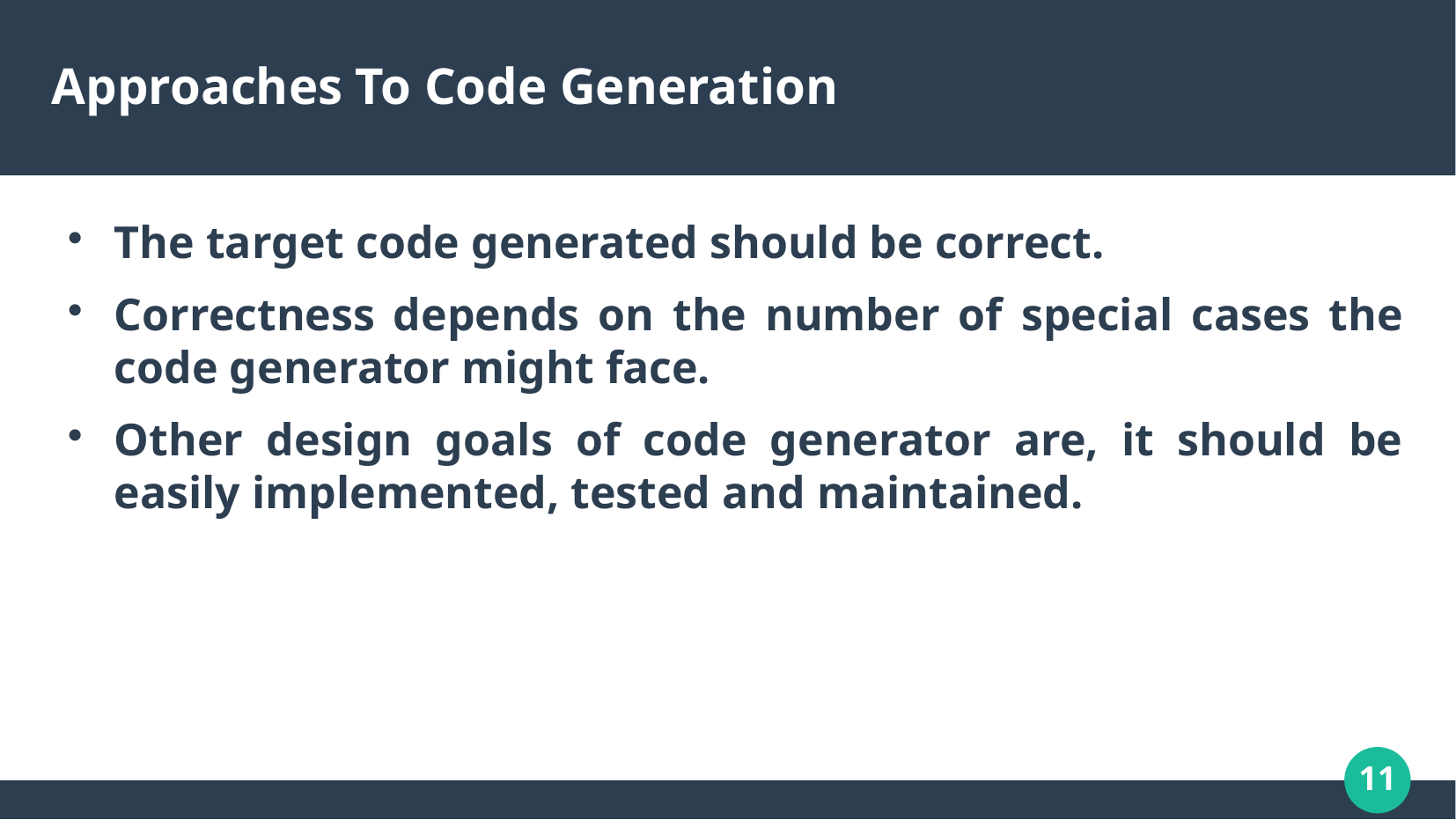

# Approaches To Code Generation
The target code generated should be correct.
Correctness depends on the number of special cases the code generator might face.
Other design goals of code generator are, it should be easily implemented, tested and maintained.